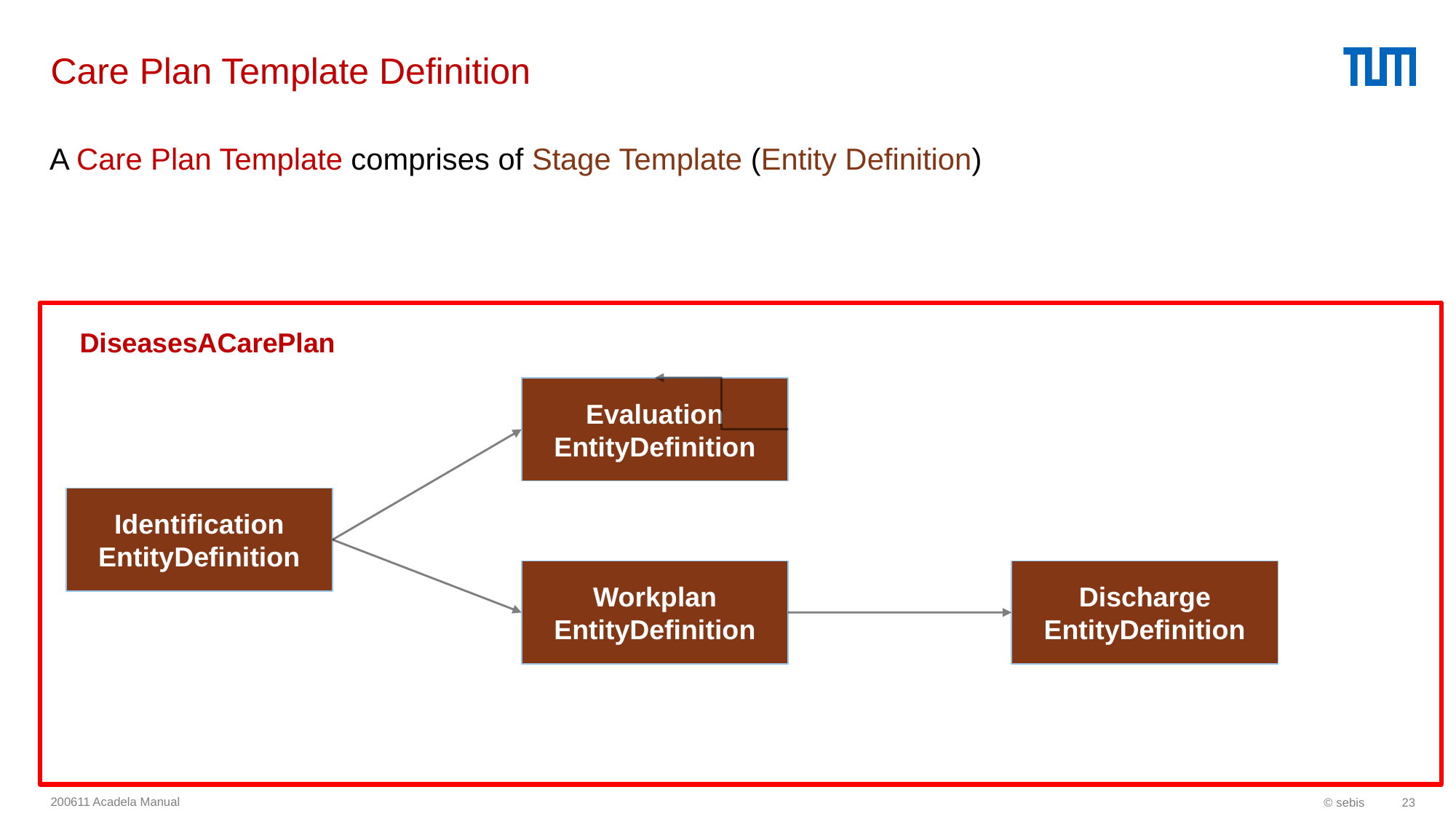

# Care Plan Template Definition
A Care Plan Template comprises of Stage Template (Entity Definition)

DiseasesACarePlan
Evaluation
EntityDefinition
Identification
EntityDefinition
Workplan
EntityDefinition
Discharge
EntityDefinition
200611 Acadela Manual
© sebis
23